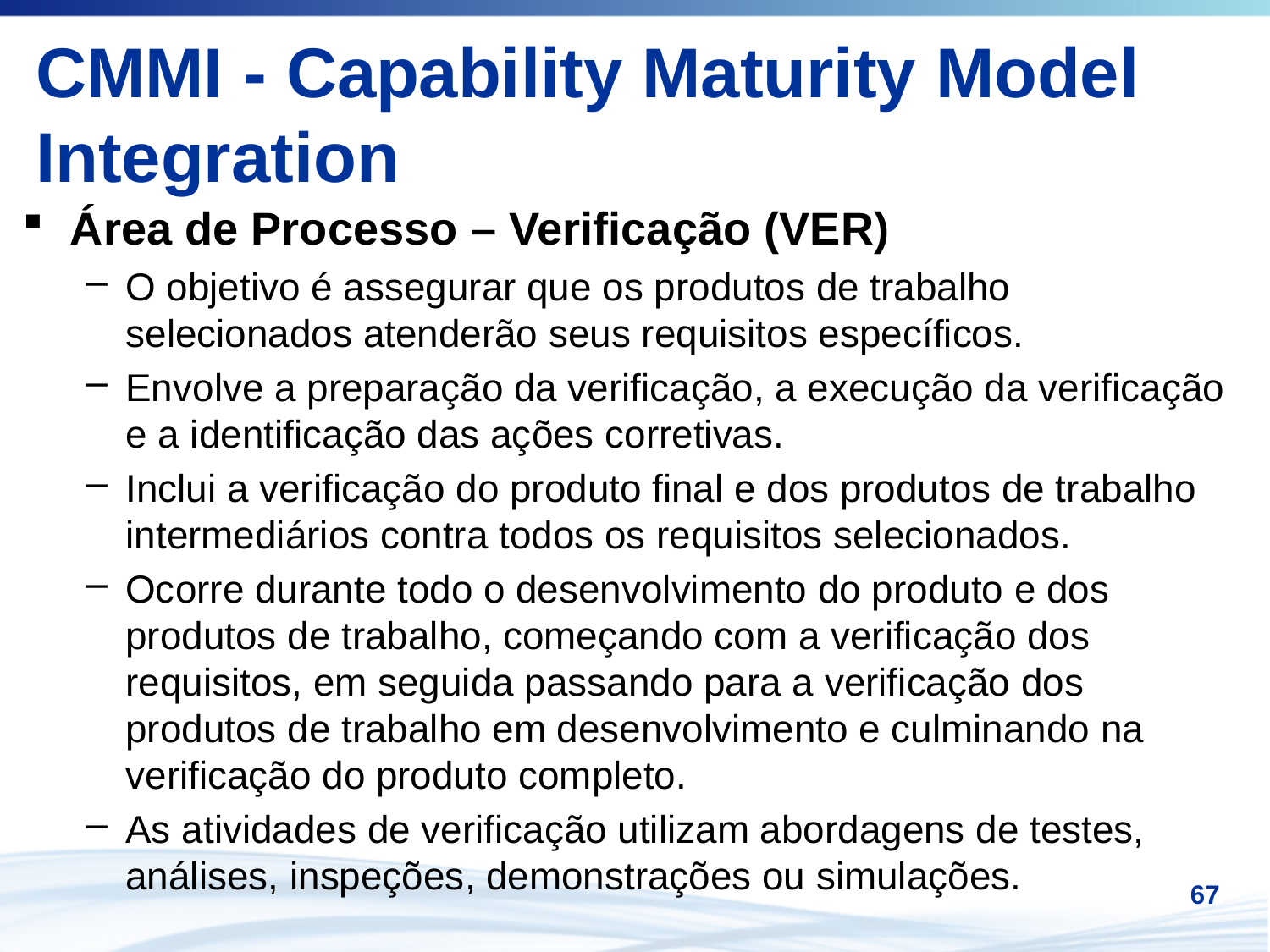

# CMMI - Capability Maturity Model Integration

Área de Processo – Verificação (VER)
O objetivo é assegurar que os produtos de trabalho selecionados atenderão seus requisitos específicos.
Envolve a preparação da verificação, a execução da verificação e a identificação das ações corretivas.
Inclui a verificação do produto final e dos produtos de trabalho intermediários contra todos os requisitos selecionados.
Ocorre durante todo o desenvolvimento do produto e dos produtos de trabalho, começando com a verificação dos requisitos, em seguida passando para a verificação dos produtos de trabalho em desenvolvimento e culminando na verificação do produto completo.
As atividades de verificação utilizam abordagens de testes, análises, inspeções, demonstrações ou simulações.